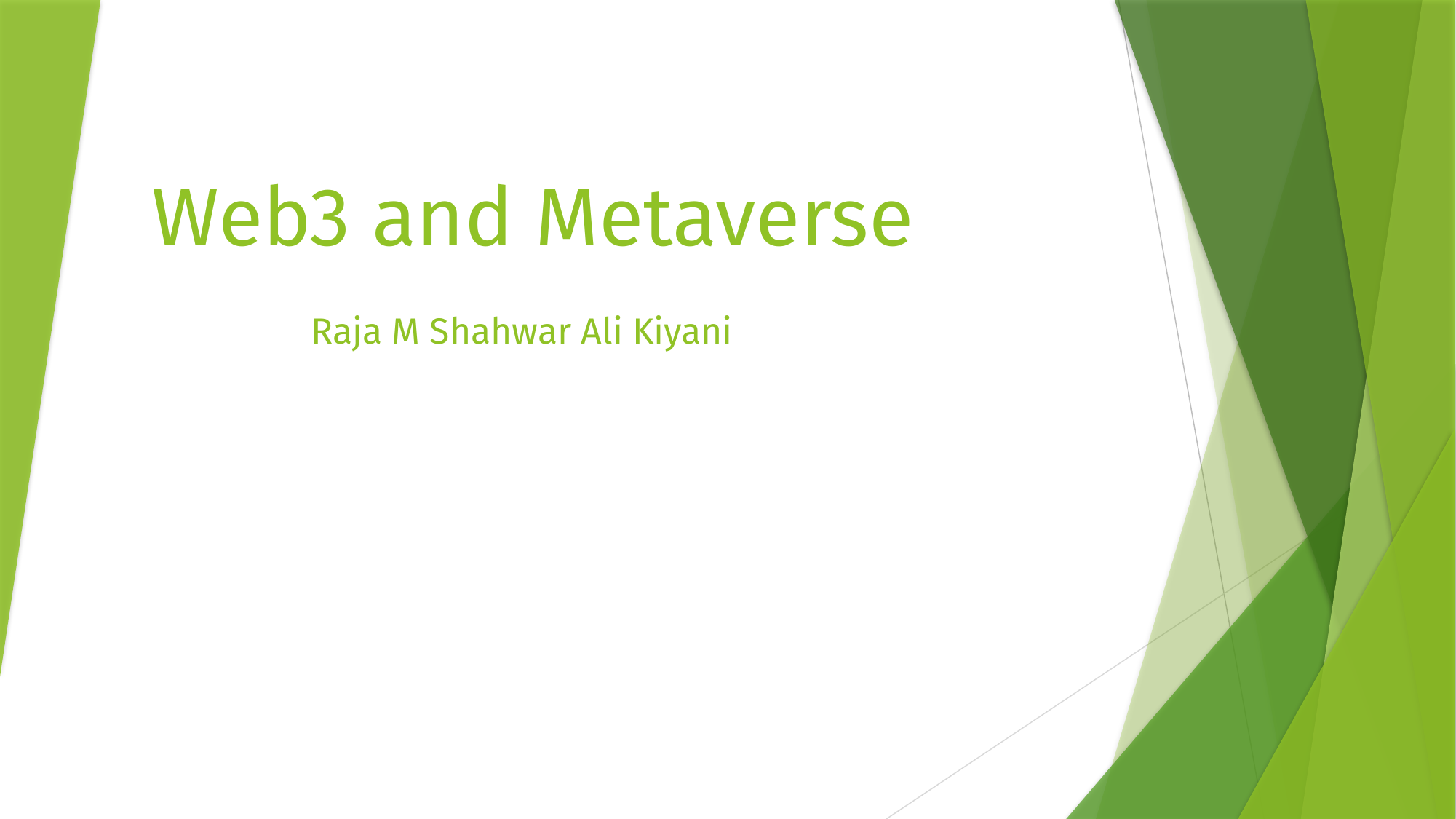

# Web3 and Metaverse Raja M Shahwar Ali Kiyani